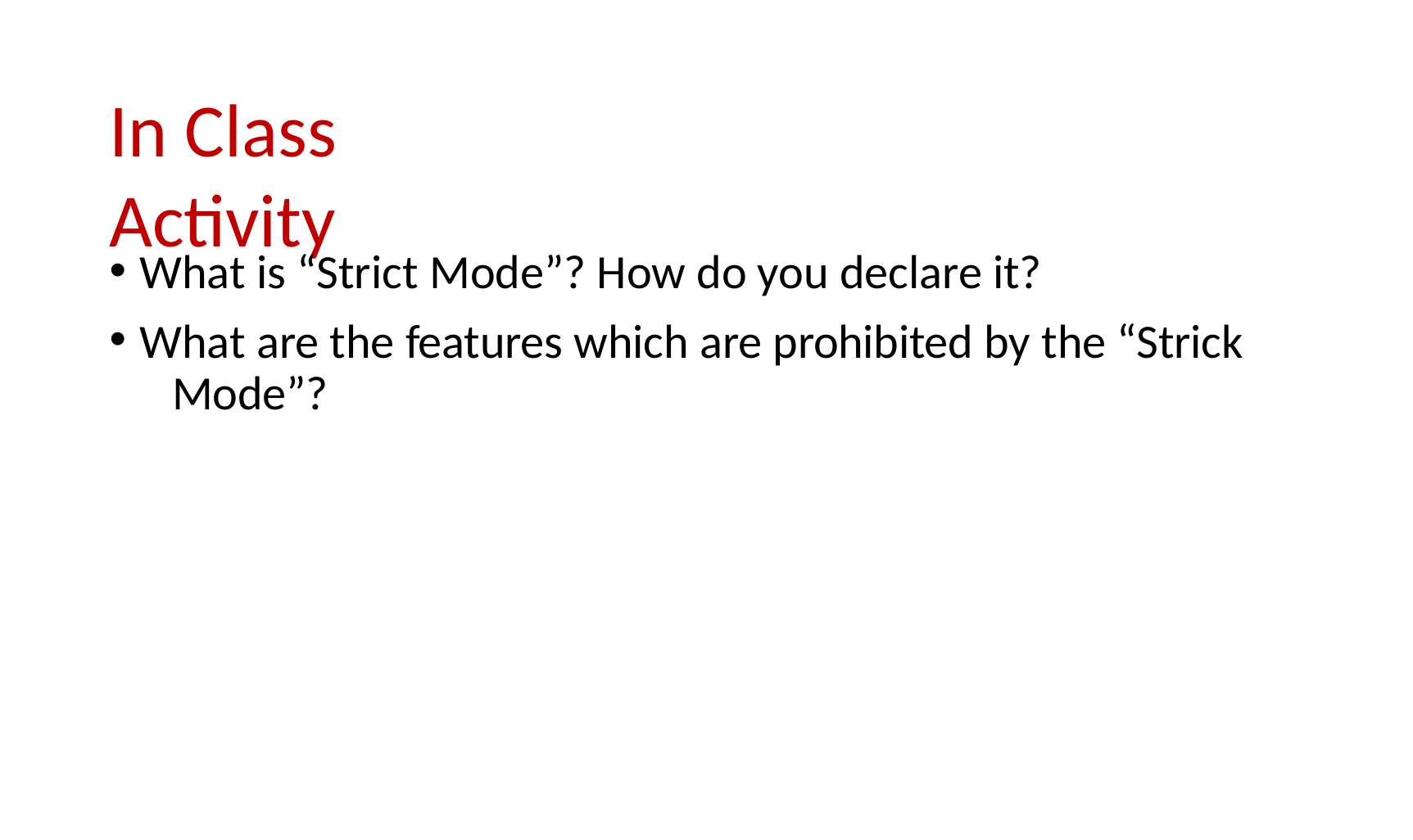

# In Class Activity
What is “Strict Mode”? How do you declare it?
What are the features which are prohibited by the “Strick 	Mode”?